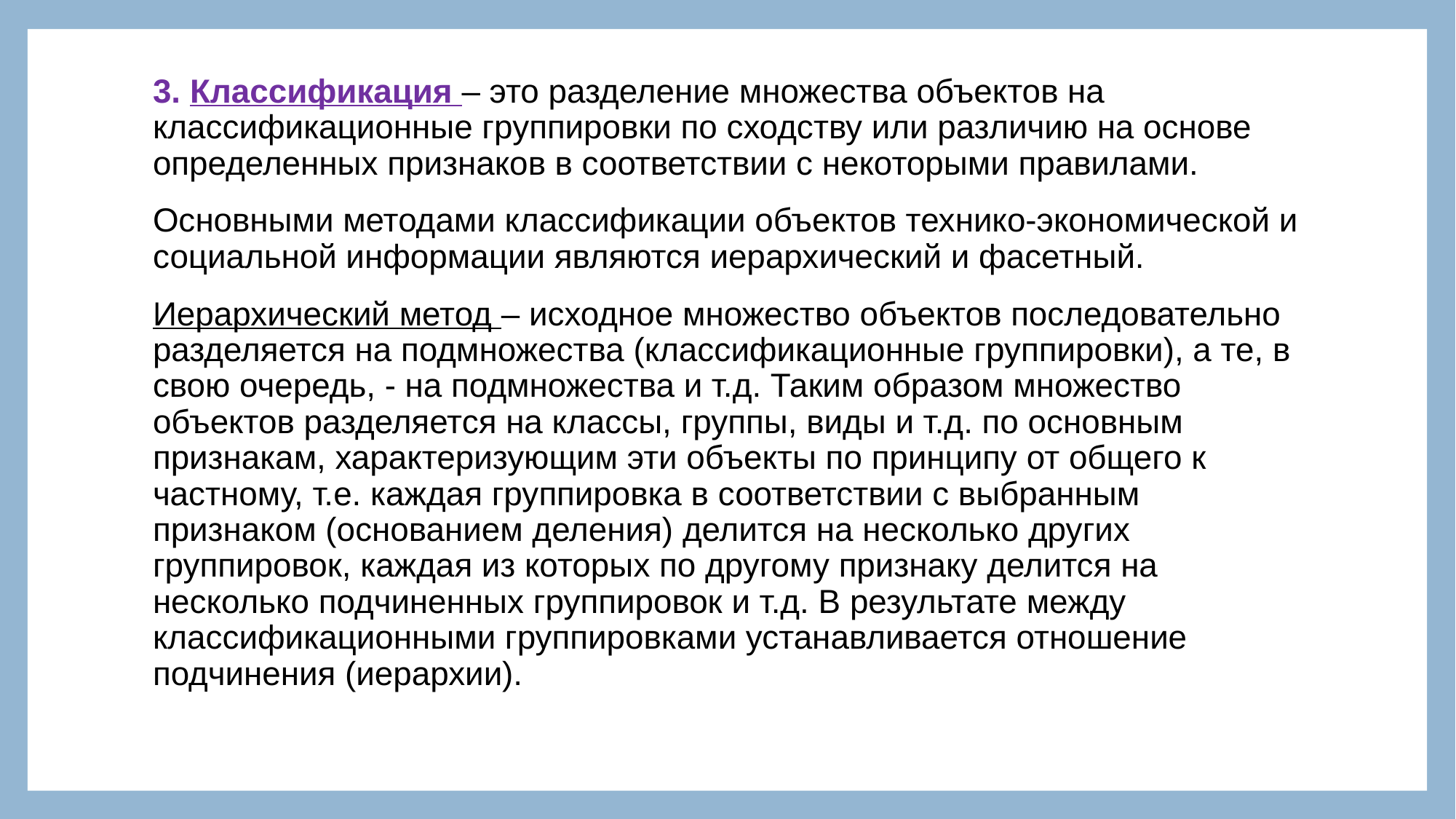

#
3. Классификация – это разделение множества объектов на классификационные группировки по сходству или различию на основе определенных признаков в соответствии с некоторыми правилами.
Основными методами классификации объектов технико-экономической и социальной информации являются иерархический и фасетный.
Иерархический метод – исходное множество объектов последовательно разделяется на подмножества (классификационные группировки), а те, в свою очередь, - на подмножества и т.д. Таким образом множество объектов разделяется на классы, группы, виды и т.д. по основным признакам, характеризующим эти объекты по принципу от общего к частному, т.е. каждая группировка в соответствии с выбранным признаком (основанием деления) делится на несколько других группировок, каждая из которых по другому признаку делится на несколько подчиненных группировок и т.д. В результате между классификационными группировками устанавливается отношение подчинения (иерархии).